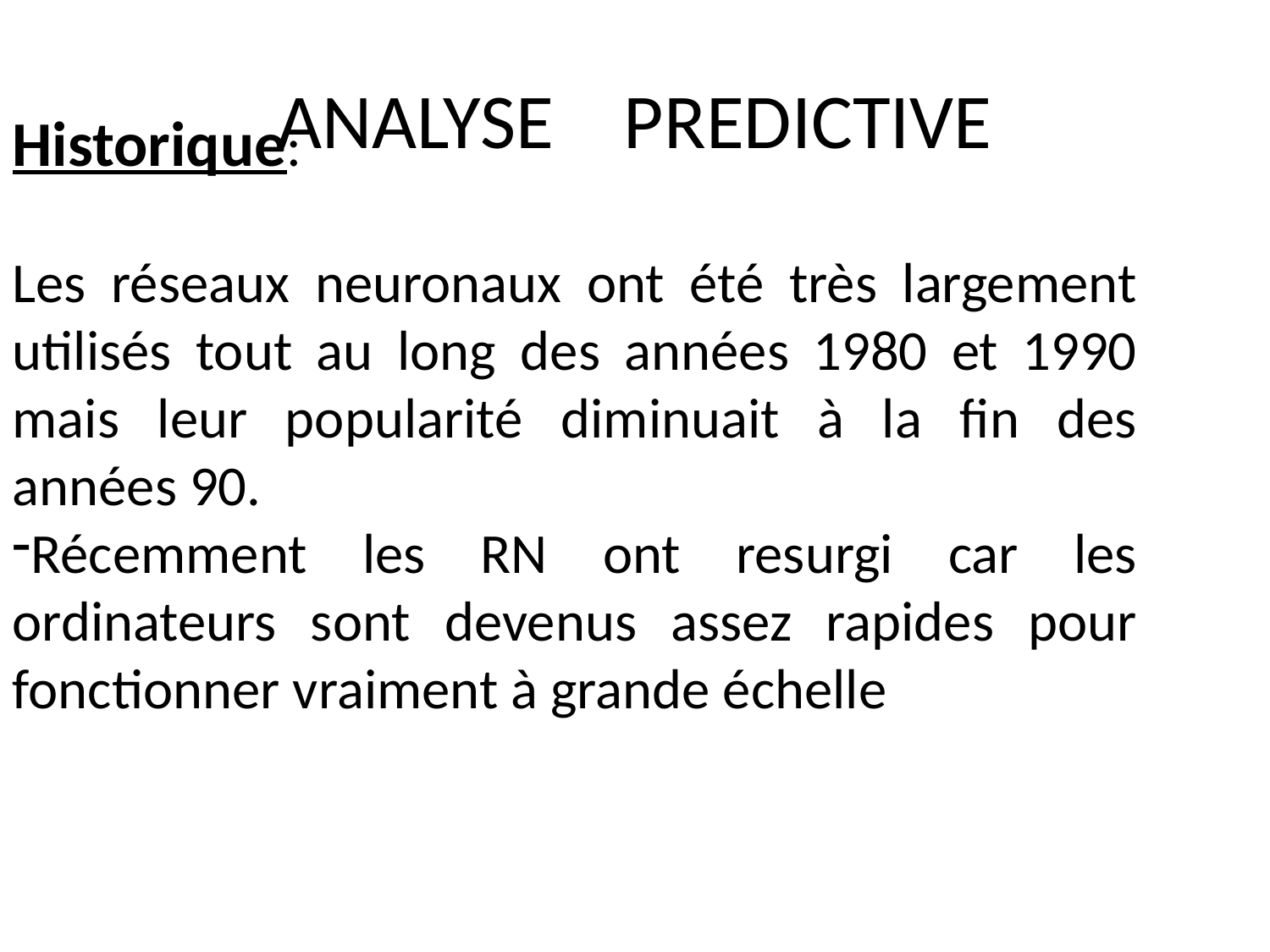

# ANALYSE    PREDICTIVE
Historique:

Les réseaux neuronaux ont été très largement utilisés tout au long des années 1980 et 1990 mais leur popularité diminuait à la fin des années 90.
Récemment les RN ont resurgi car les ordinateurs sont devenus assez rapides pour fonctionner vraiment à grande échelle